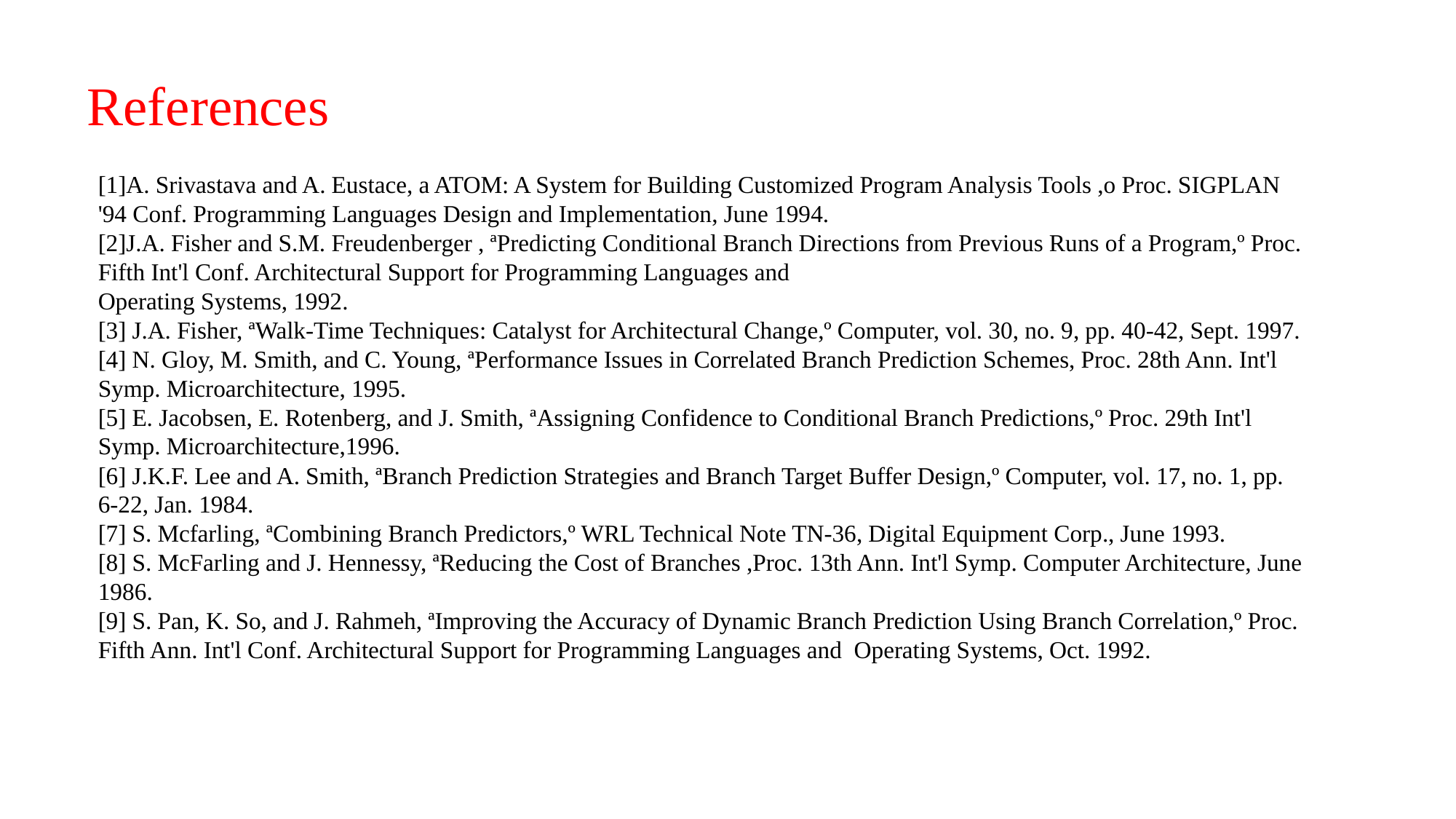

References
[1]A. Srivastava and A. Eustace, a ATOM: A System for Building Customized Program Analysis Tools ,o Proc. SIGPLAN '94 Conf. Programming Languages Design and Implementation, June 1994.
[2]J.A. Fisher and S.M. Freudenberger , ªPredicting Conditional Branch Directions from Previous Runs of a Program,º Proc. Fifth Int'l Conf. Architectural Support for Programming Languages and
Operating Systems, 1992.
[3] J.A. Fisher, ªWalk-Time Techniques: Catalyst for Architectural Change,º Computer, vol. 30, no. 9, pp. 40-42, Sept. 1997.
[4] N. Gloy, M. Smith, and C. Young, ªPerformance Issues in Correlated Branch Prediction Schemes, Proc. 28th Ann. Int'l Symp. Microarchitecture, 1995.
[5] E. Jacobsen, E. Rotenberg, and J. Smith, ªAssigning Confidence to Conditional Branch Predictions,º Proc. 29th Int'l Symp. Microarchitecture,1996.
[6] J.K.F. Lee and A. Smith, ªBranch Prediction Strategies and Branch Target Buffer Design,º Computer, vol. 17, no. 1, pp. 6-22, Jan. 1984.
[7] S. Mcfarling, ªCombining Branch Predictors,º WRL Technical Note TN-36, Digital Equipment Corp., June 1993.
[8] S. McFarling and J. Hennessy, ªReducing the Cost of Branches ,Proc. 13th Ann. Int'l Symp. Computer Architecture, June 1986.
[9] S. Pan, K. So, and J. Rahmeh, ªImproving the Accuracy of Dynamic Branch Prediction Using Branch Correlation,º Proc. Fifth Ann. Int'l Conf. Architectural Support for Programming Languages and  Operating Systems, Oct. 1992.